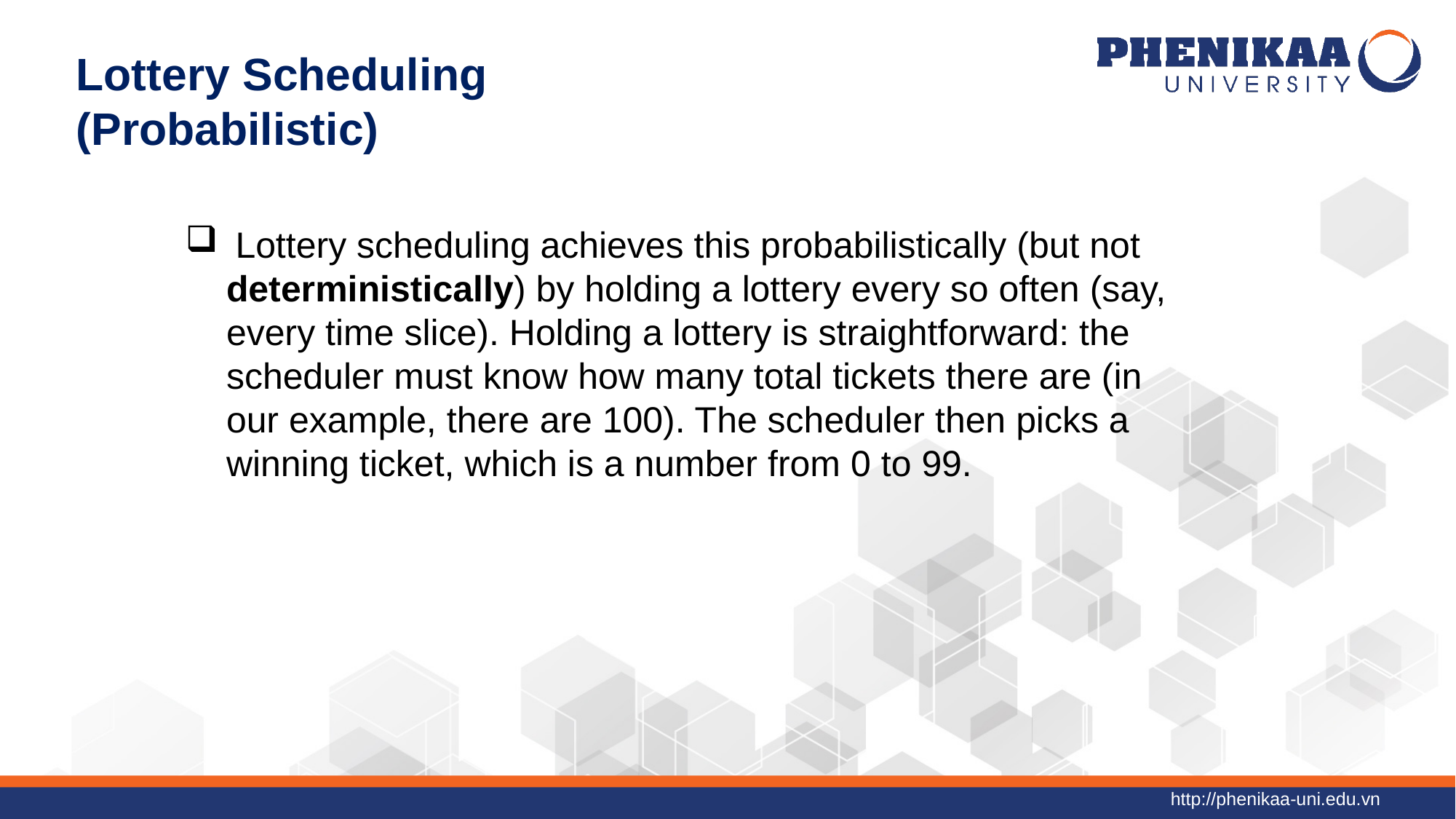

Lottery Scheduling (Probabilistic)
 Lottery scheduling achieves this probabilistically (but not deterministically) by holding a lottery every so often (say, every time slice). Holding a lottery is straightforward: the scheduler must know how many total tickets there are (in our example, there are 100). The scheduler then picks a winning ticket, which is a number from 0 to 99.